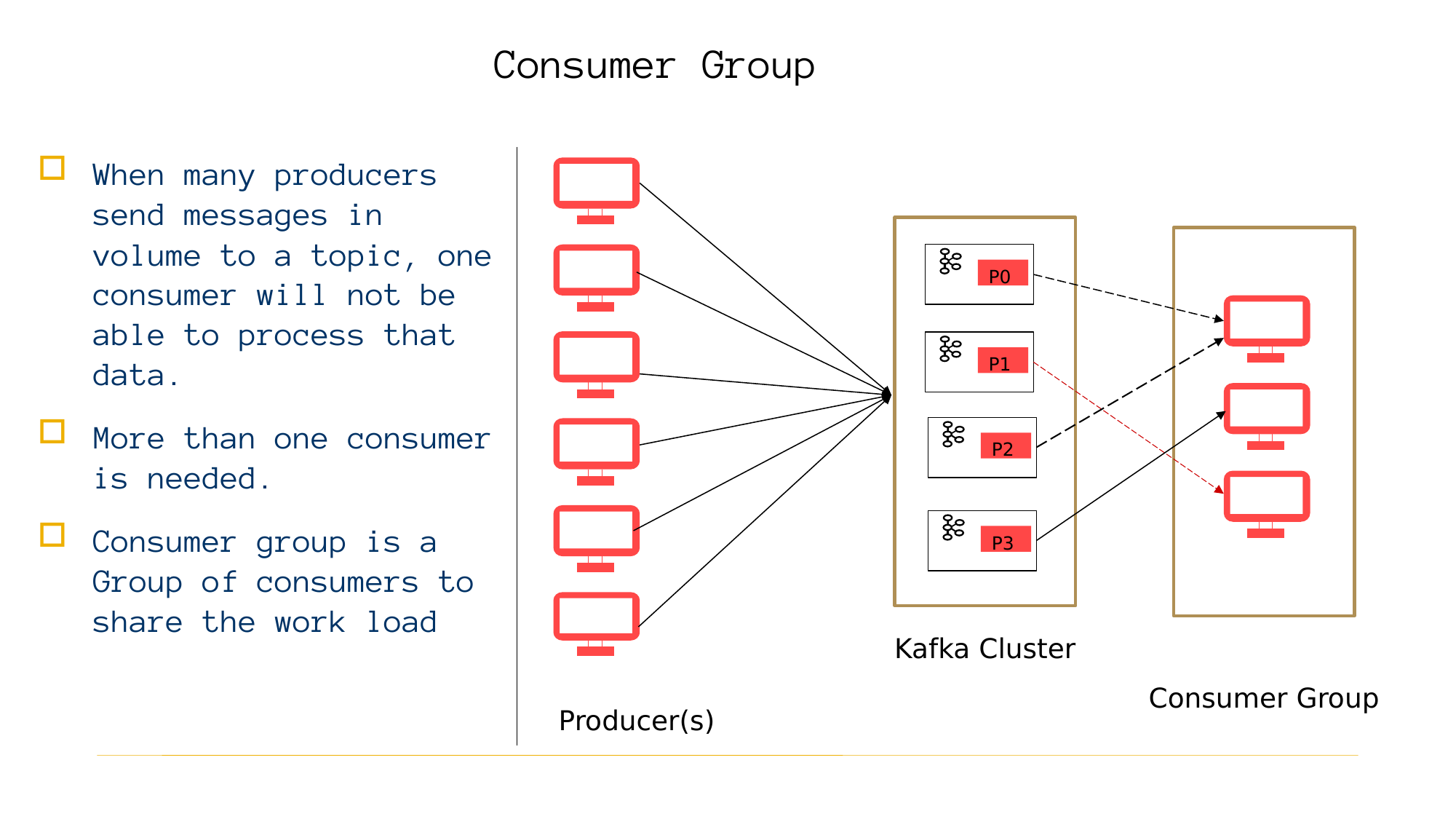

Consumer Group
When many producers send messages in volume to a topic, one consumer will not be able to process that data.
More than one consumer is needed.
Consumer group is a Group of consumers to share the work load

P0

P1

P2

P3

Kafka Cluster
Consumer Group
Producer(s)